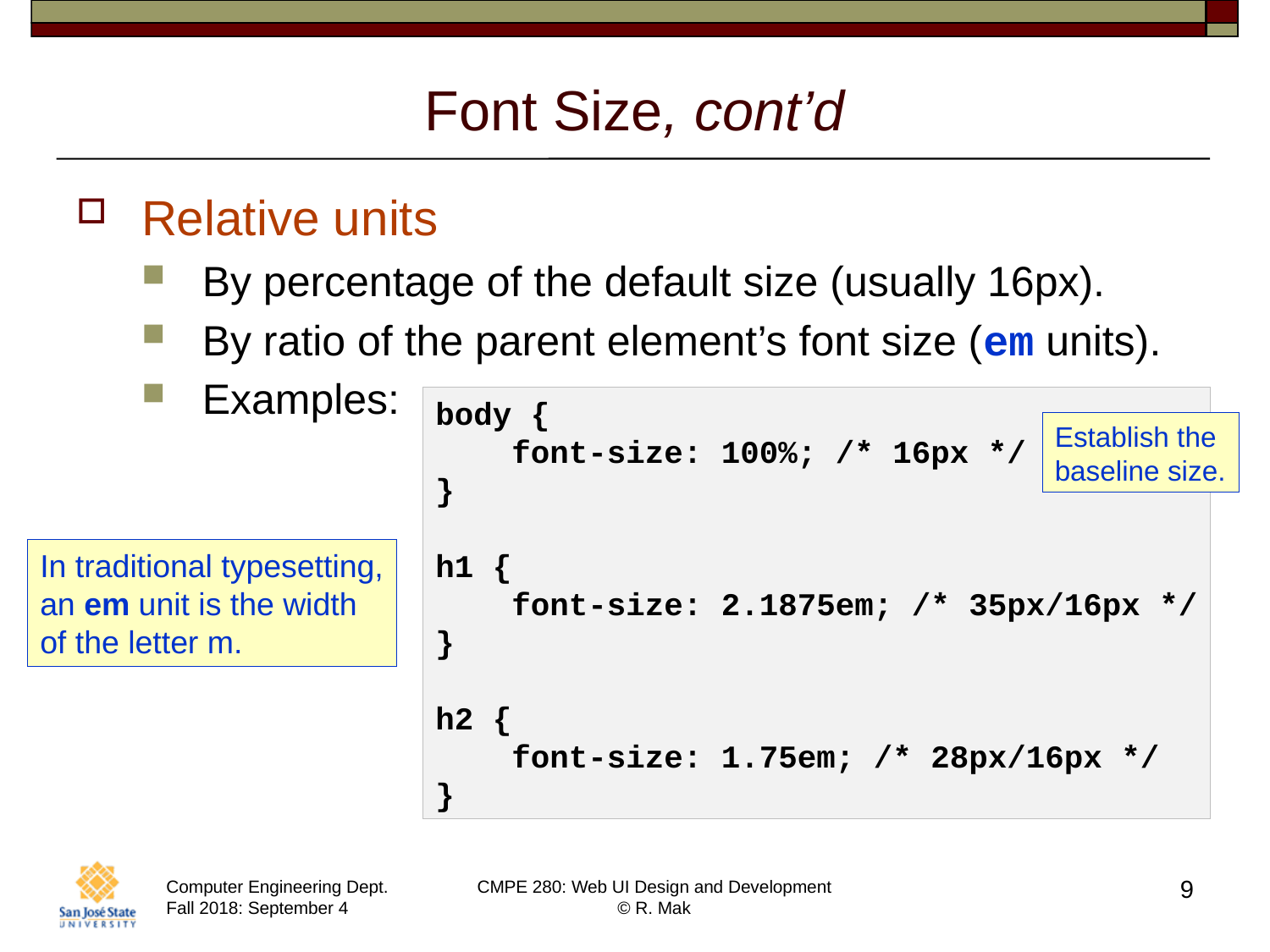

# Font Size, cont’d
Relative units
By percentage of the default size (usually 16px).
By ratio of the parent element’s font size (em units).
Examples:
body {
    font-size: 100%; /* 16px */
}

h1 {
    font-size: 2.1875em; /* 35px/16px */
}

h2 {
    font-size: 1.75em; /* 28px/16px */
}
Establish the
baseline size.
In traditional typesetting,
an em unit is the width
of the letter m.
9